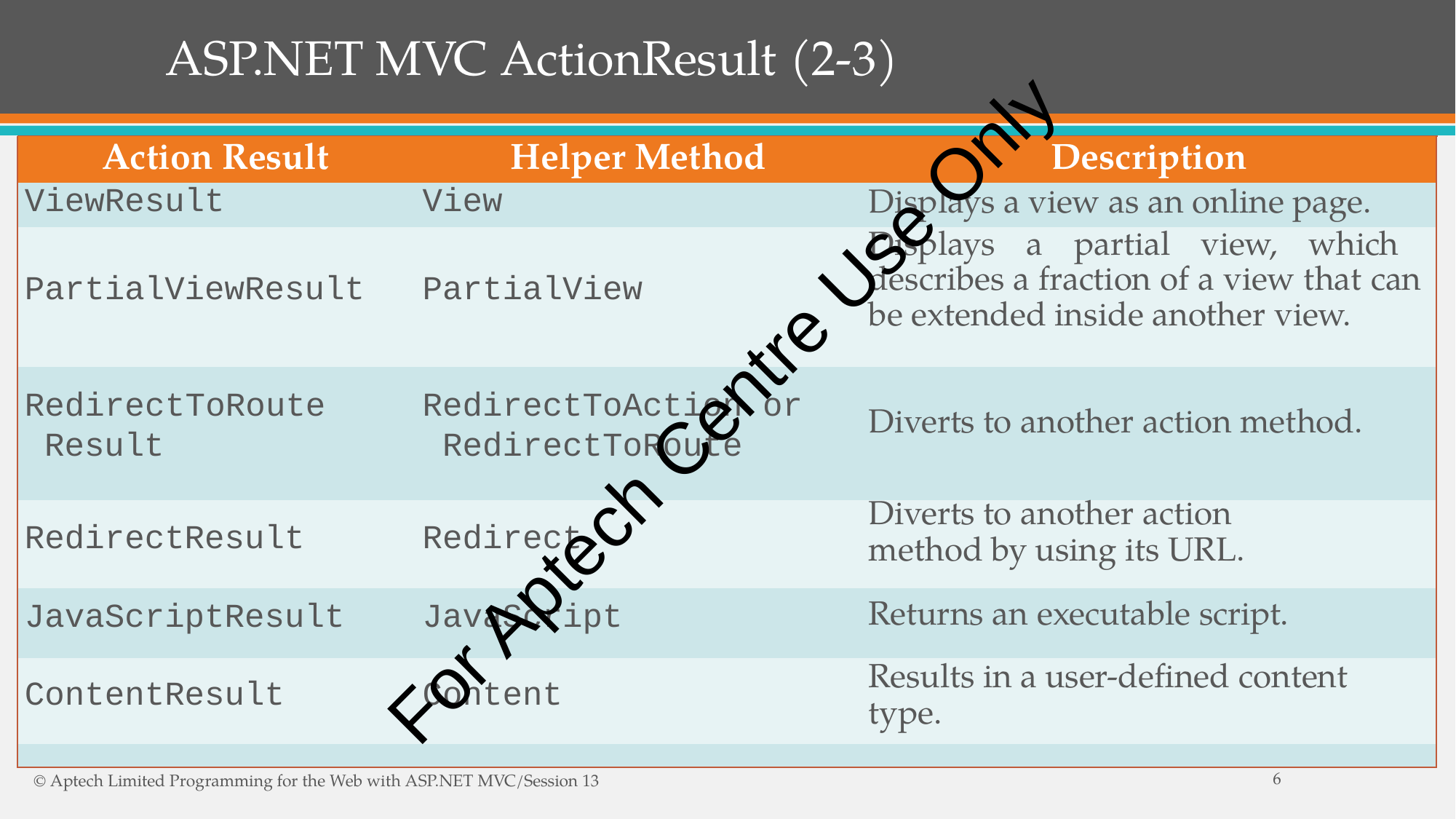

# ASP.NET MVC ActionResult (2-3)
| Action Result | Helper Method | Description |
| --- | --- | --- |
| ViewResult | View | Displays a view as an online page. |
| PartialViewResult | PartialView | Displays a partial view, which describes a fraction of a view that can be extended inside another view. |
| RedirectToRoute Result | RedirectToAction or RedirectToRoute | Diverts to another action method. |
| RedirectResult | Redirect | Diverts to another action method by using its URL. |
| JavaScriptResult | JavaScript | Returns an executable script. |
| ContentResult | Content | Results in a user-defined content type. |
|  |  |  |

For Aptech Centre Use Only

6
© Aptech Limited Programming for the Web with ASP.NET MVC/Session 13